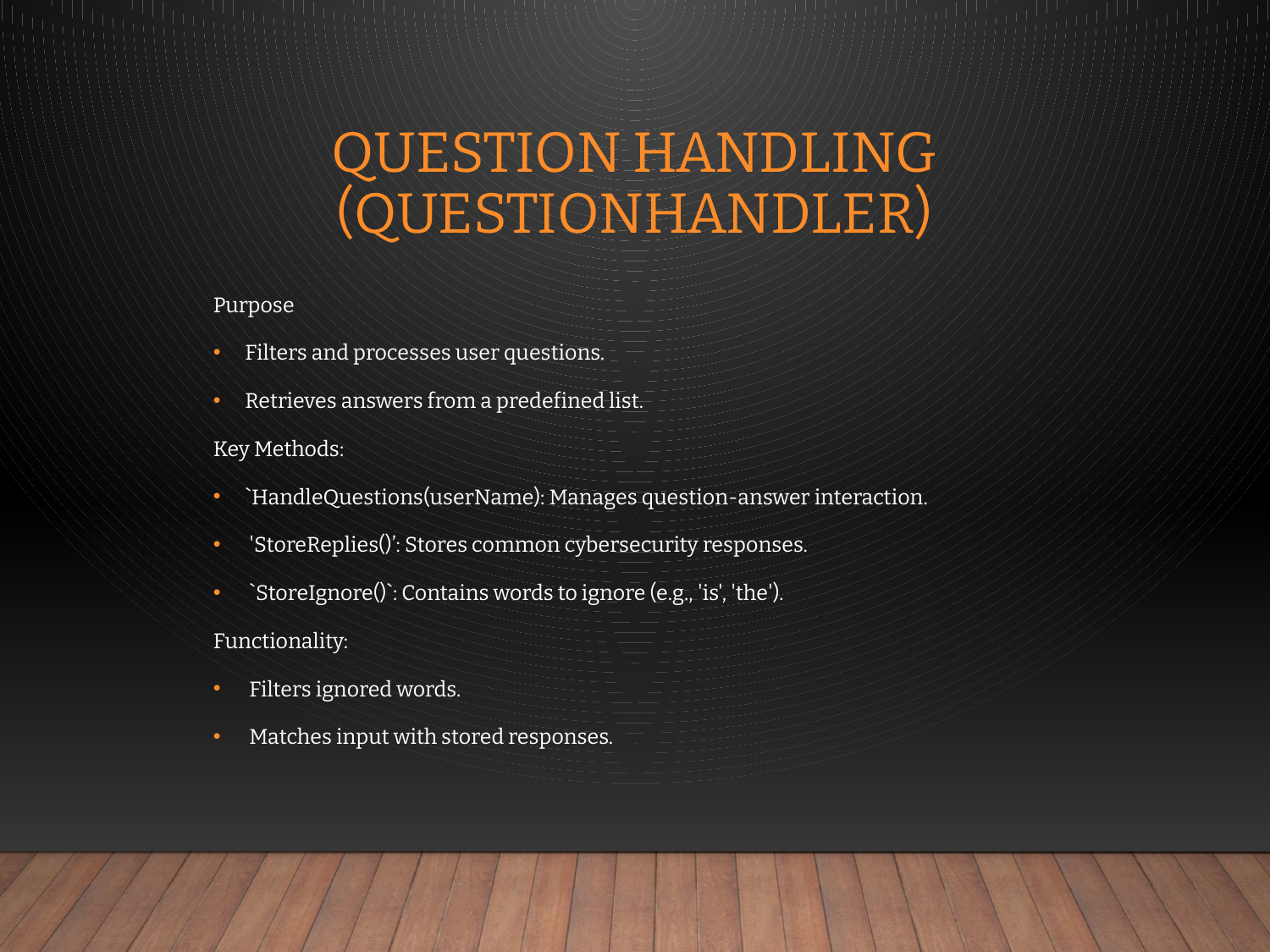

# Question Handling (QuestionHandler)
Purpose
Filters and processes user questions.
Retrieves answers from a predefined list.
Key Methods:
`HandleQuestions(userName): Manages question-answer interaction.
 'StoreReplies()’: Stores common cybersecurity responses.
 `StoreIgnore()`: Contains words to ignore (e.g., 'is', 'the').
Functionality:
 Filters ignored words.
 Matches input with stored responses.